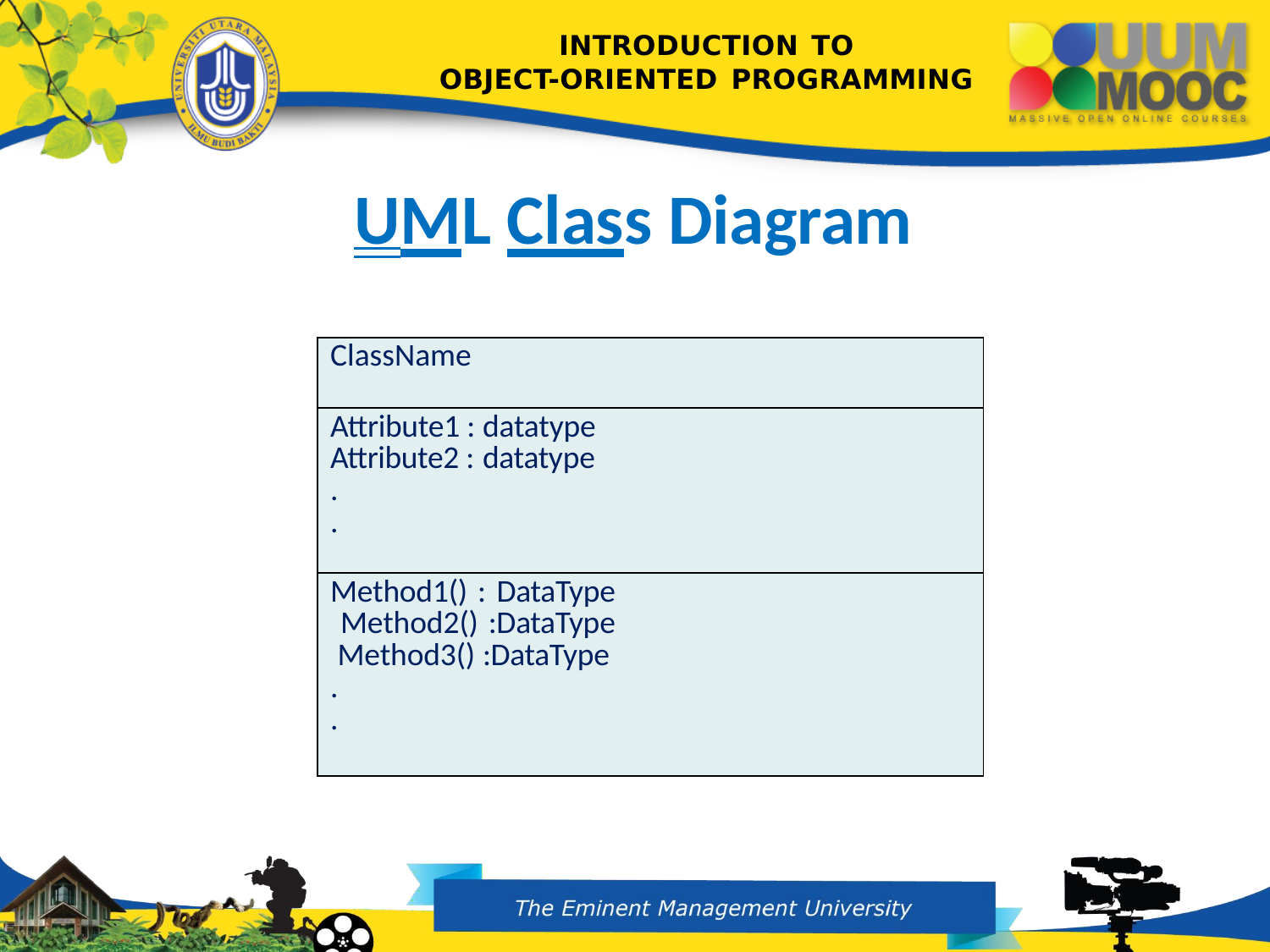

INTRODUCTION TO
OBJECT-ORIENTED PROGRAMMING
# UML Class Diagram
| ClassName |
| --- |
| Attribute1 : datatype Attribute2 : datatype . . |
| Method1() : DataType Method2() :DataType Method3() :DataType . . |